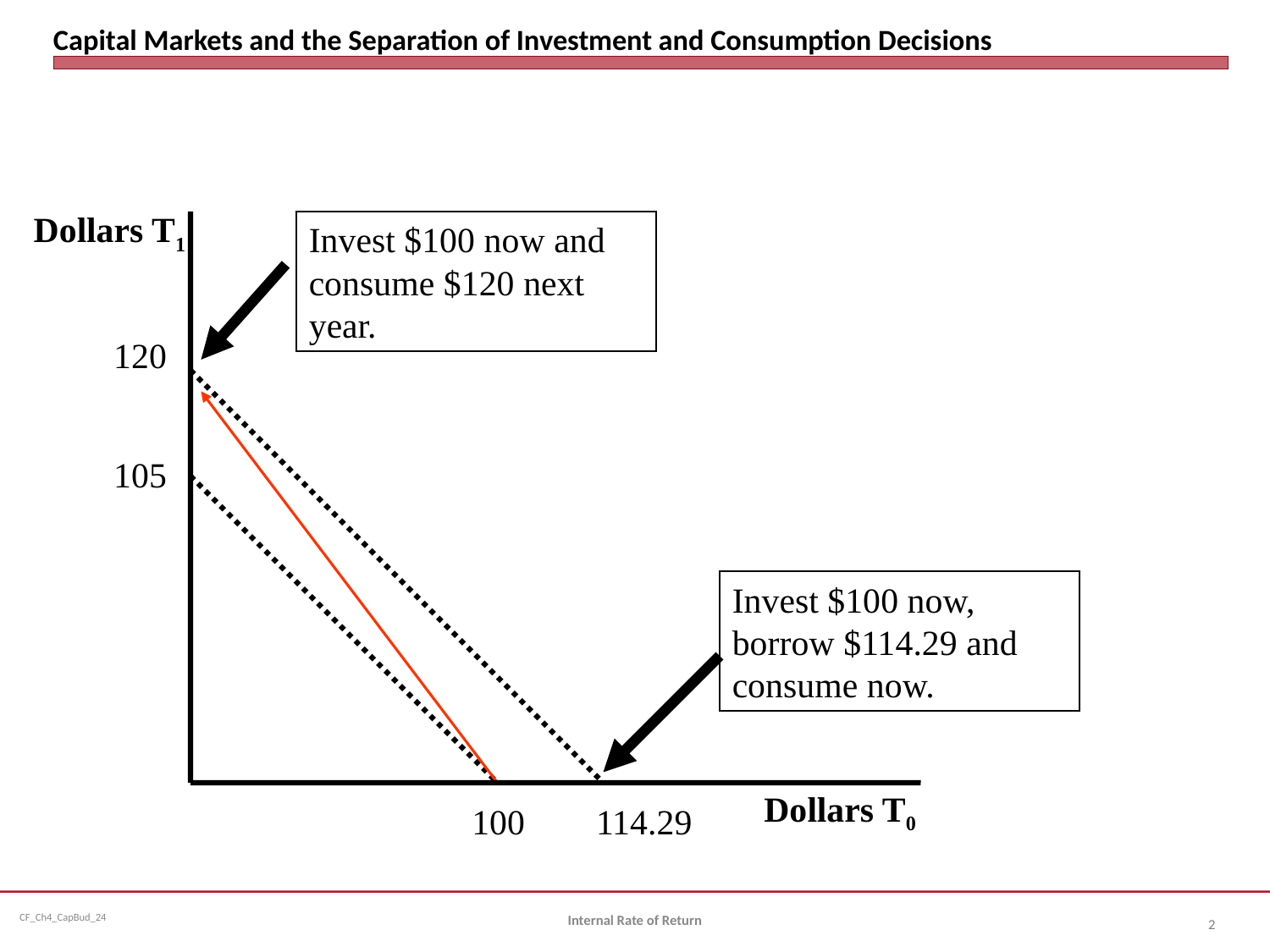

# Capital Markets and the Separation of Investment and Consumption Decisions

Dollars T1

         120

         105

Invest $100 now and consume $120 next year.

Invest $100 now, borrow $114.29 and consume now.

Dollars T0

          100        114.29
Internal Rate of Return
2